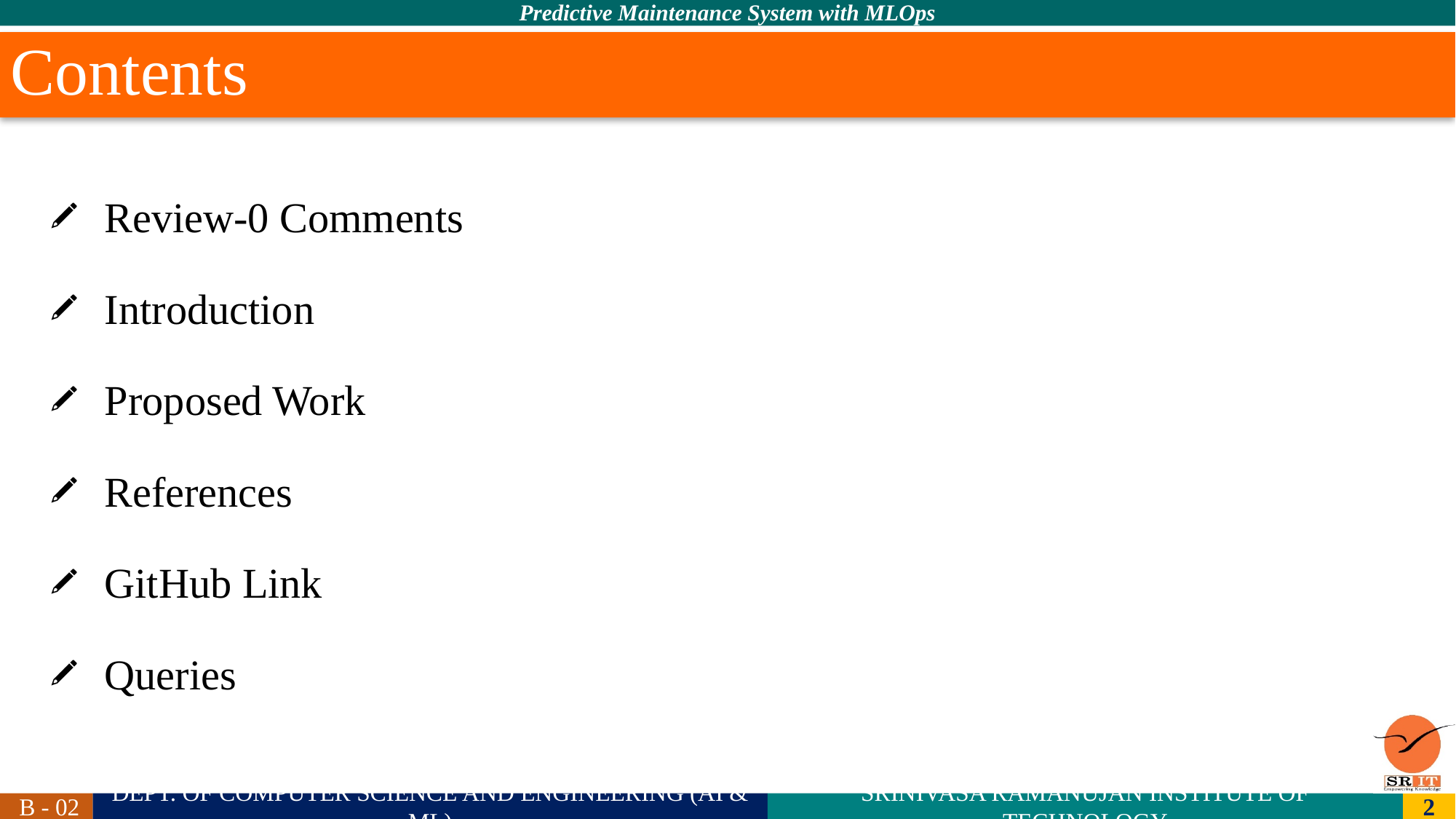

# Contents
Review-0 Comments
Introduction
Proposed Work
References
GitHub Link
Queries